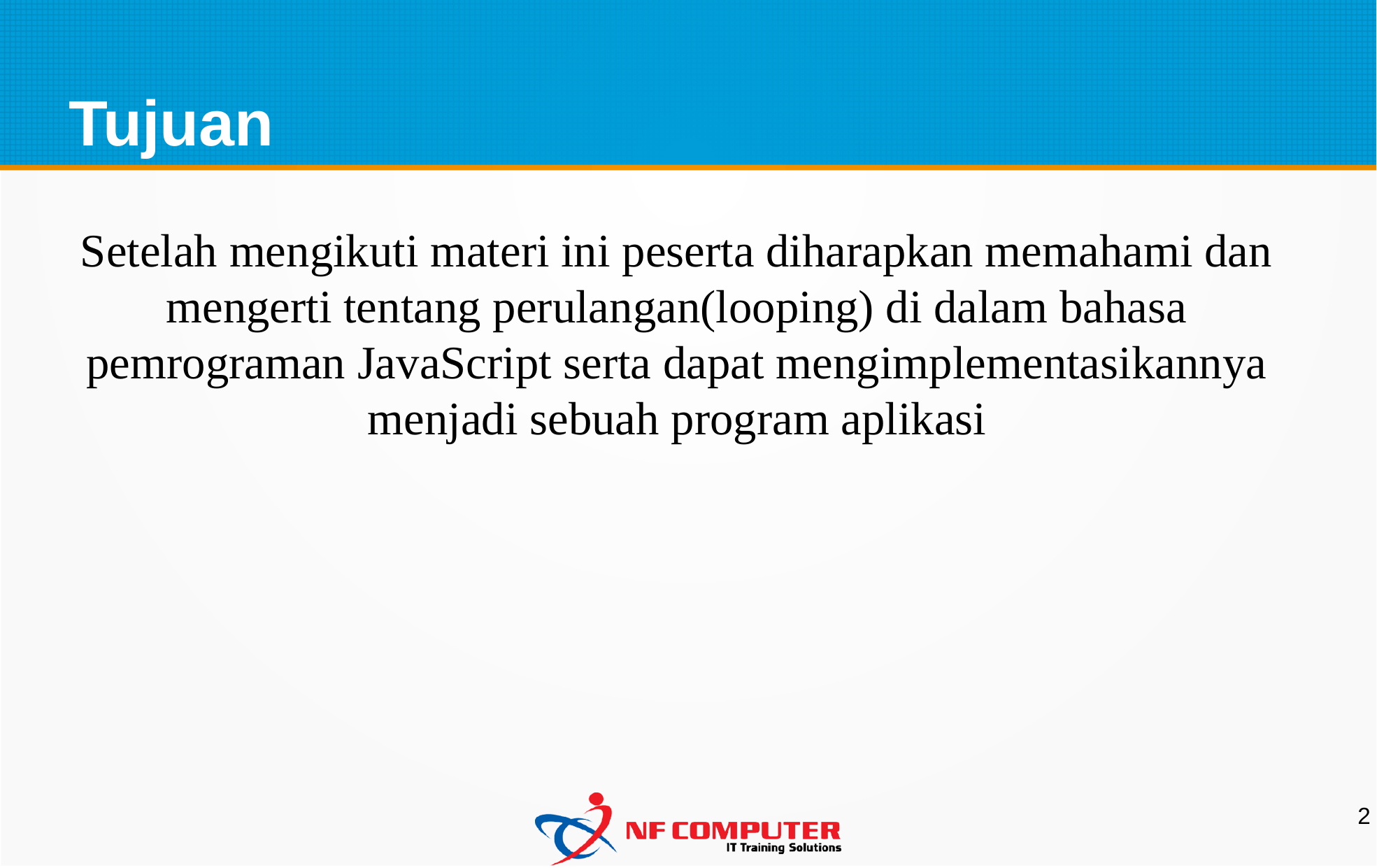

Tujuan
Setelah mengikuti materi ini peserta diharapkan memahami dan mengerti tentang perulangan(looping) di dalam bahasa pemrograman JavaScript serta dapat mengimplementasikannya menjadi sebuah program aplikasi
2